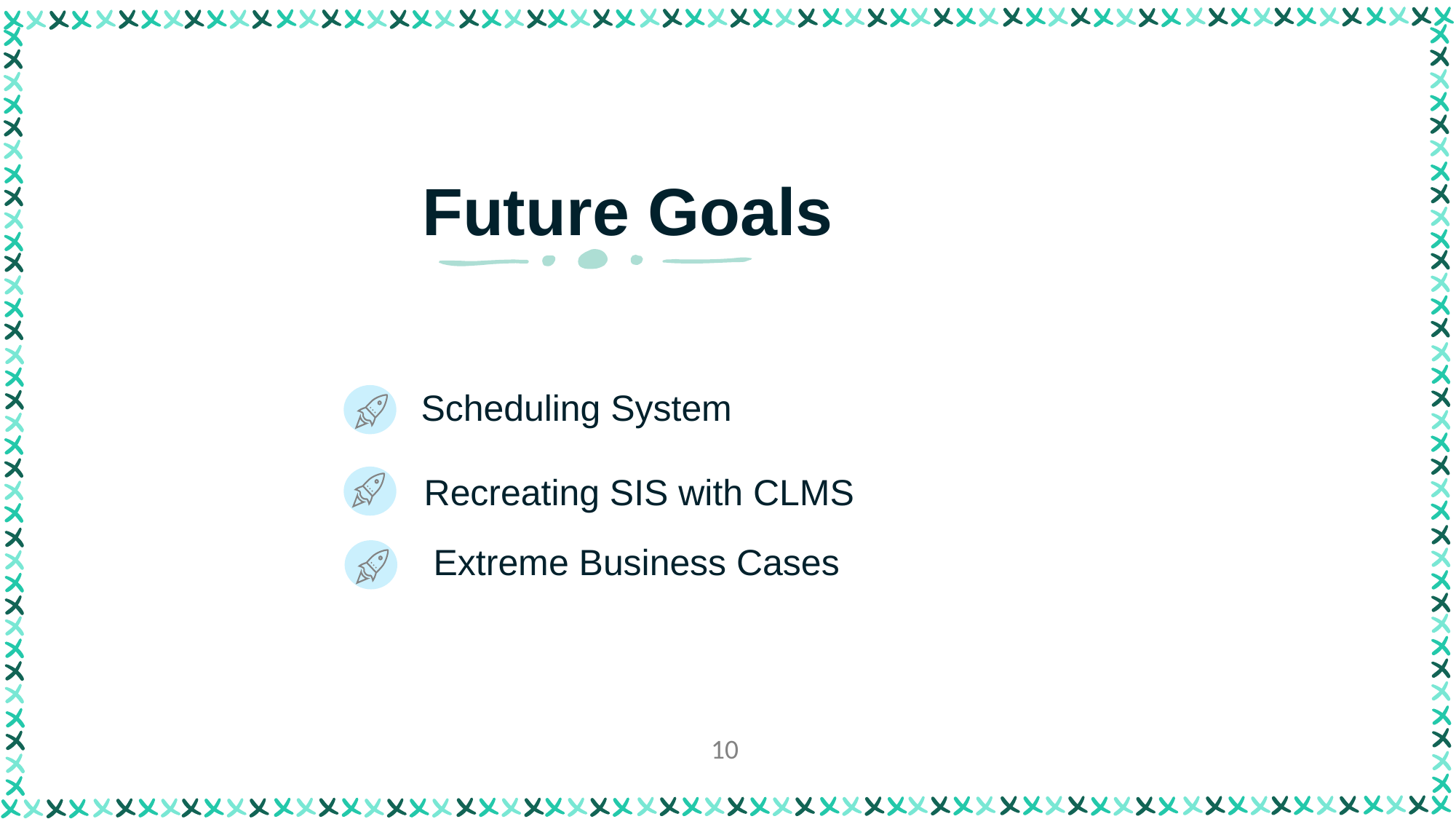

Future Goals

Scheduling System

Recreating SIS with CLMS

Extreme Business Cases

10